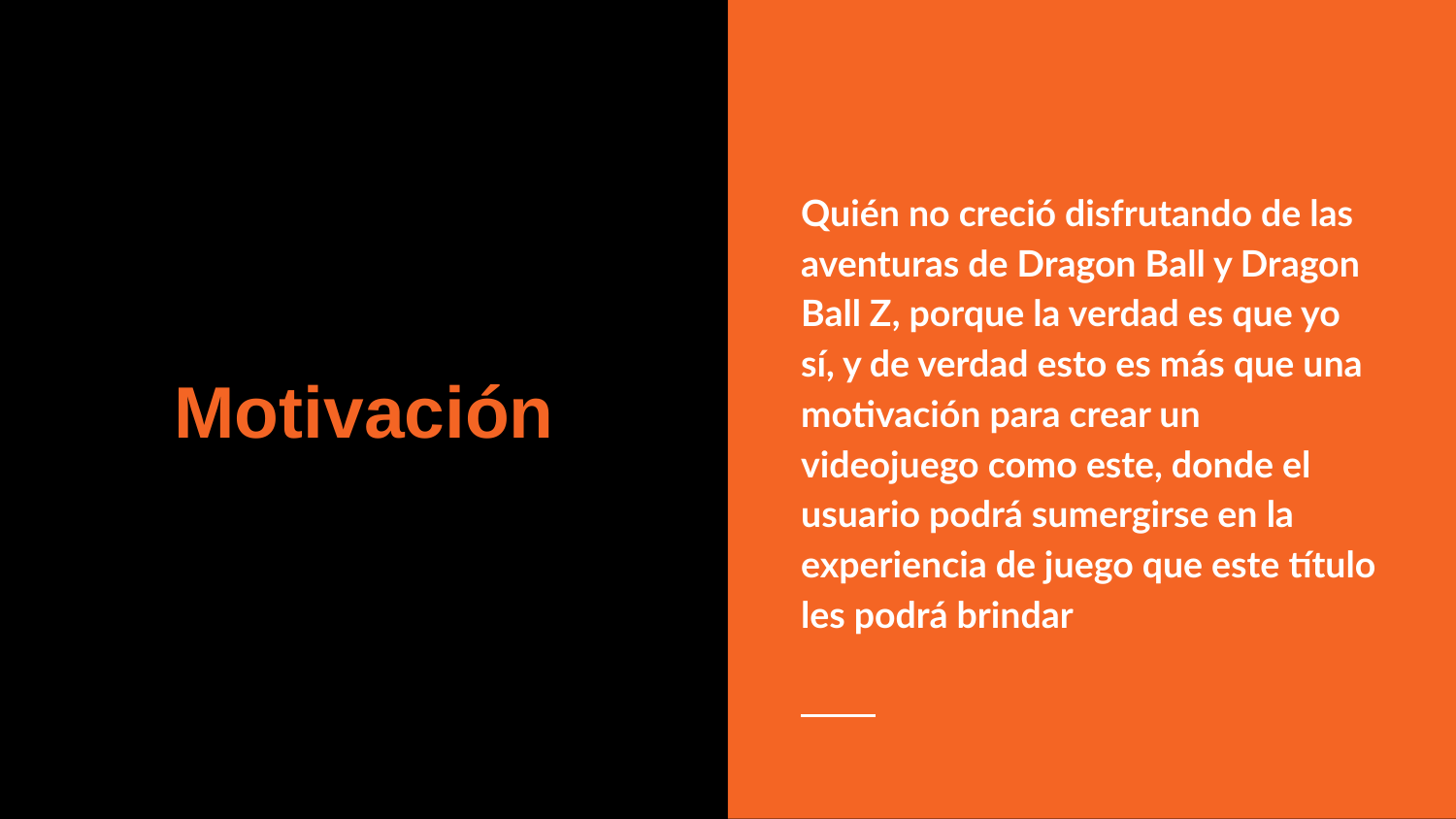

Quién no creció disfrutando de las aventuras de Dragon Ball y Dragon Ball Z, porque la verdad es que yo sí, y de verdad esto es más que una motivación para crear un videojuego como este, donde el usuario podrá sumergirse en la experiencia de juego que este título les podrá brindar
# Motivación